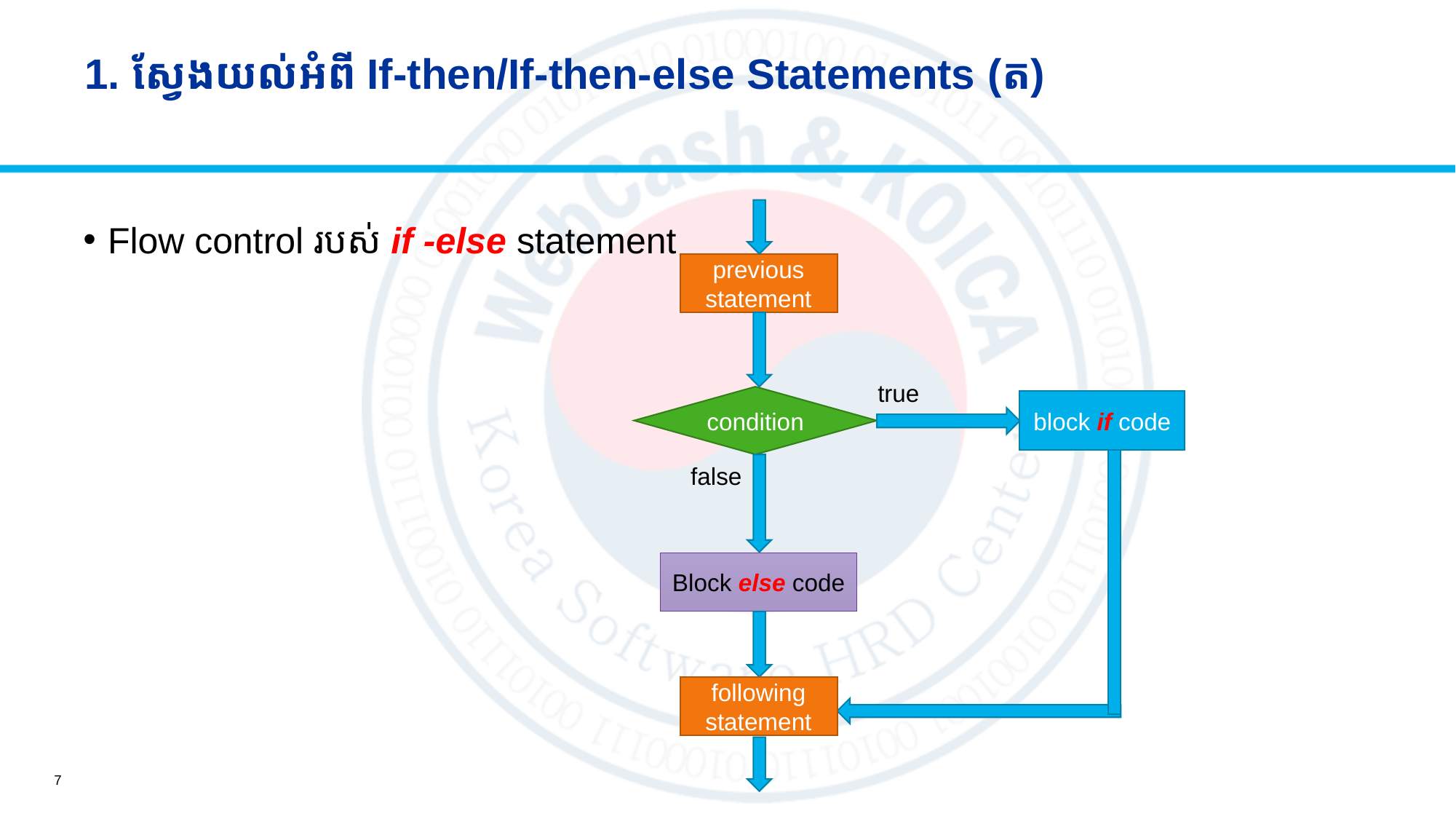

# 1. ស្វែងយល់អំពី​ If-then/If-then-else Statements​ (ត)

previous statement

true
condition
block if code

false
Block else code

following statement

Flow control របស់​ if -else statement

7